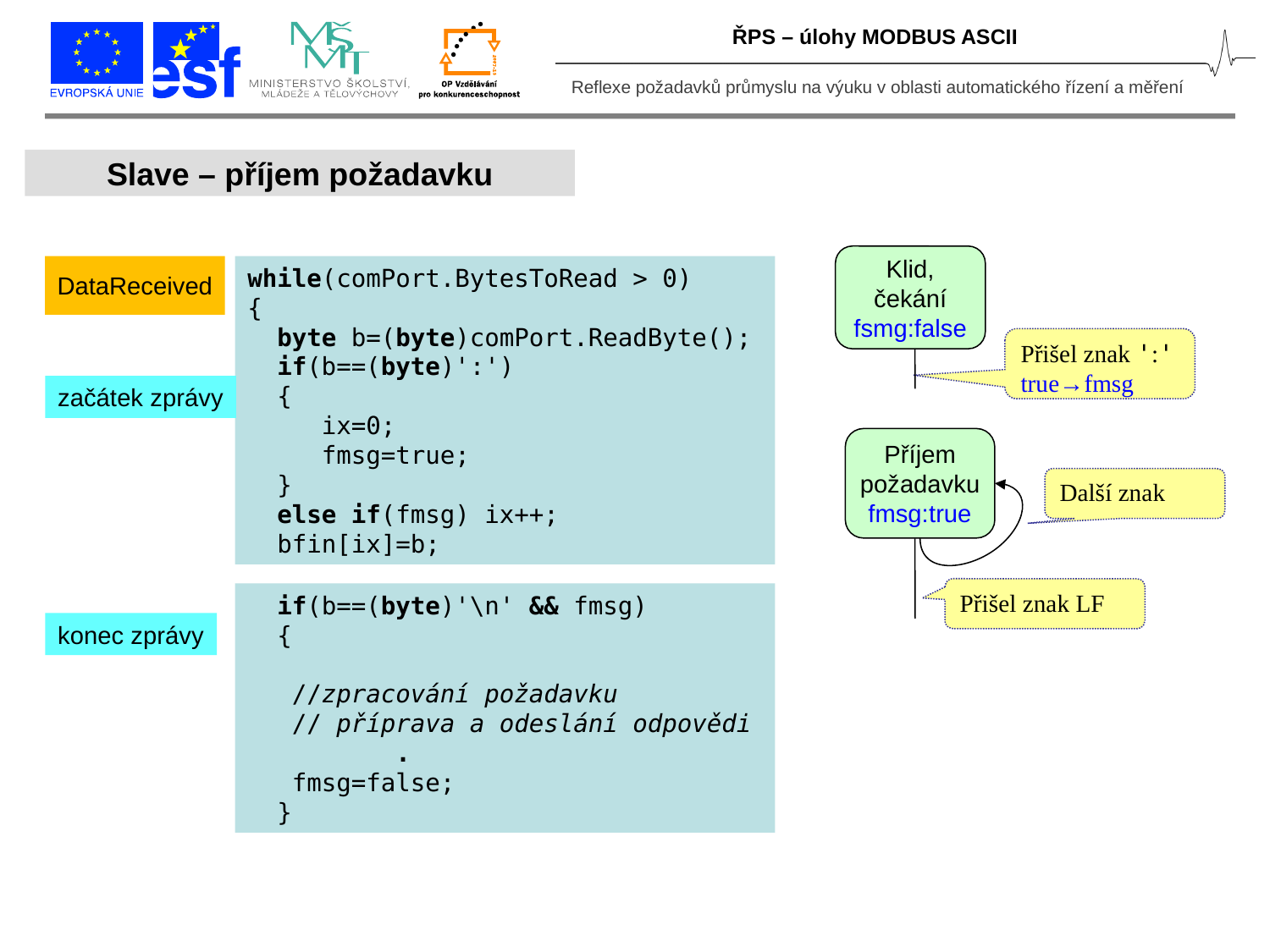

ŘPS – úlohy MODBUS ASCII

Slave – příjem požadavku
Klid,
čekání
fsmg:false
DataReceived
while(comPort.BytesToRead > 0)
{
  byte b=(byte)comPort.ReadByte();
  if(b==(byte)':')
  {
     ix=0;
     fmsg=true;
  }
  else if(fmsg) ix++;
  bfin[ix]=b;
Přišel znak ':'
true→fmsg

začátek zprávy
Příjem
požadavku
fmsg:true
Další znak

Přišel znak LF
  if(b==(byte)'\n' && fmsg)
  {

   //zpracování požadavku
   // příprava a odeslání odpovědi
          .
   fmsg=false;
  }
konec zprávy